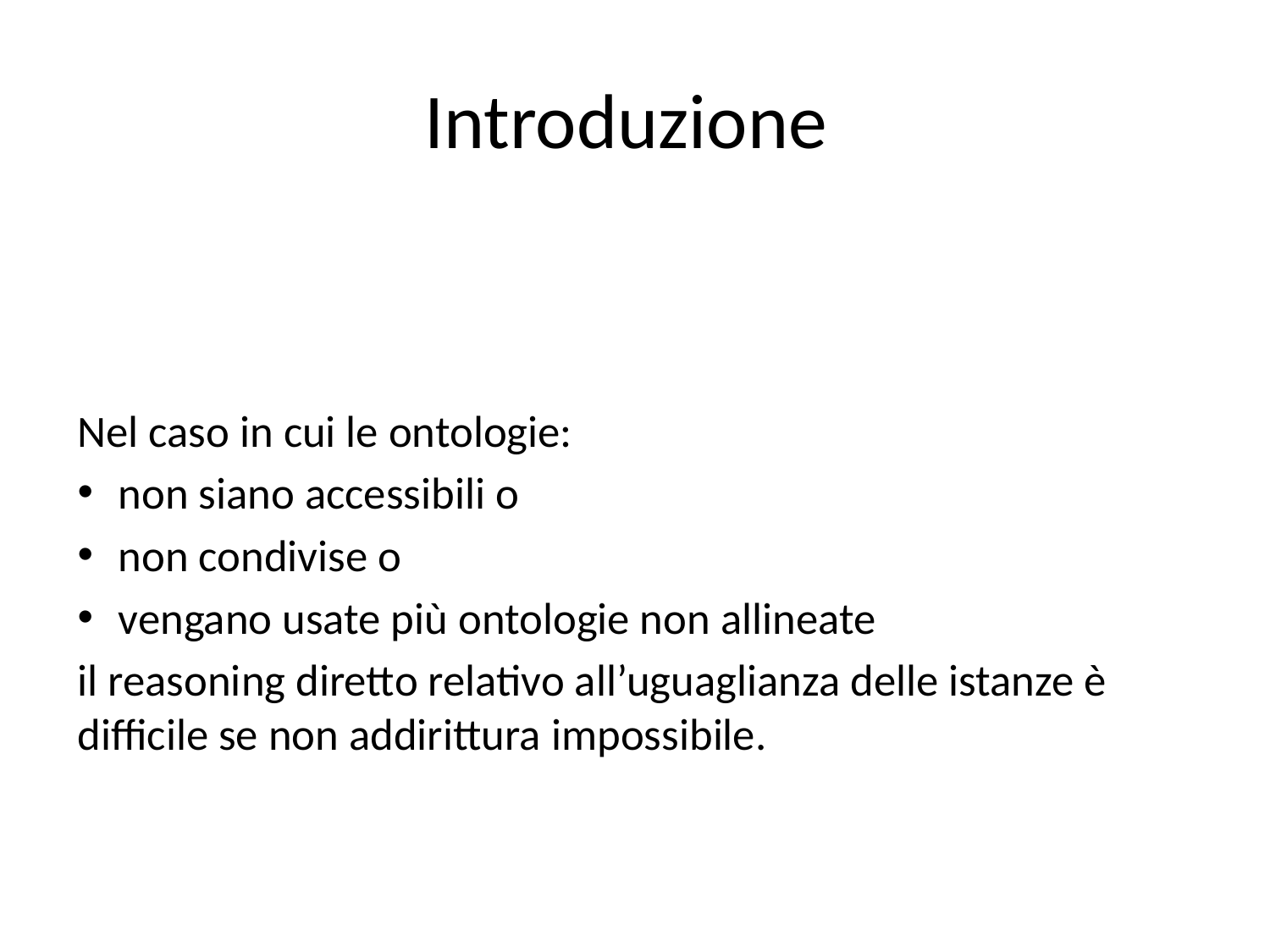

# Introduzione
Nel caso in cui le ontologie:
non siano accessibili o
non condivise o
vengano usate più ontologie non allineate
il reasoning diretto relativo all’uguaglianza delle istanze è difficile se non addirittura impossibile.